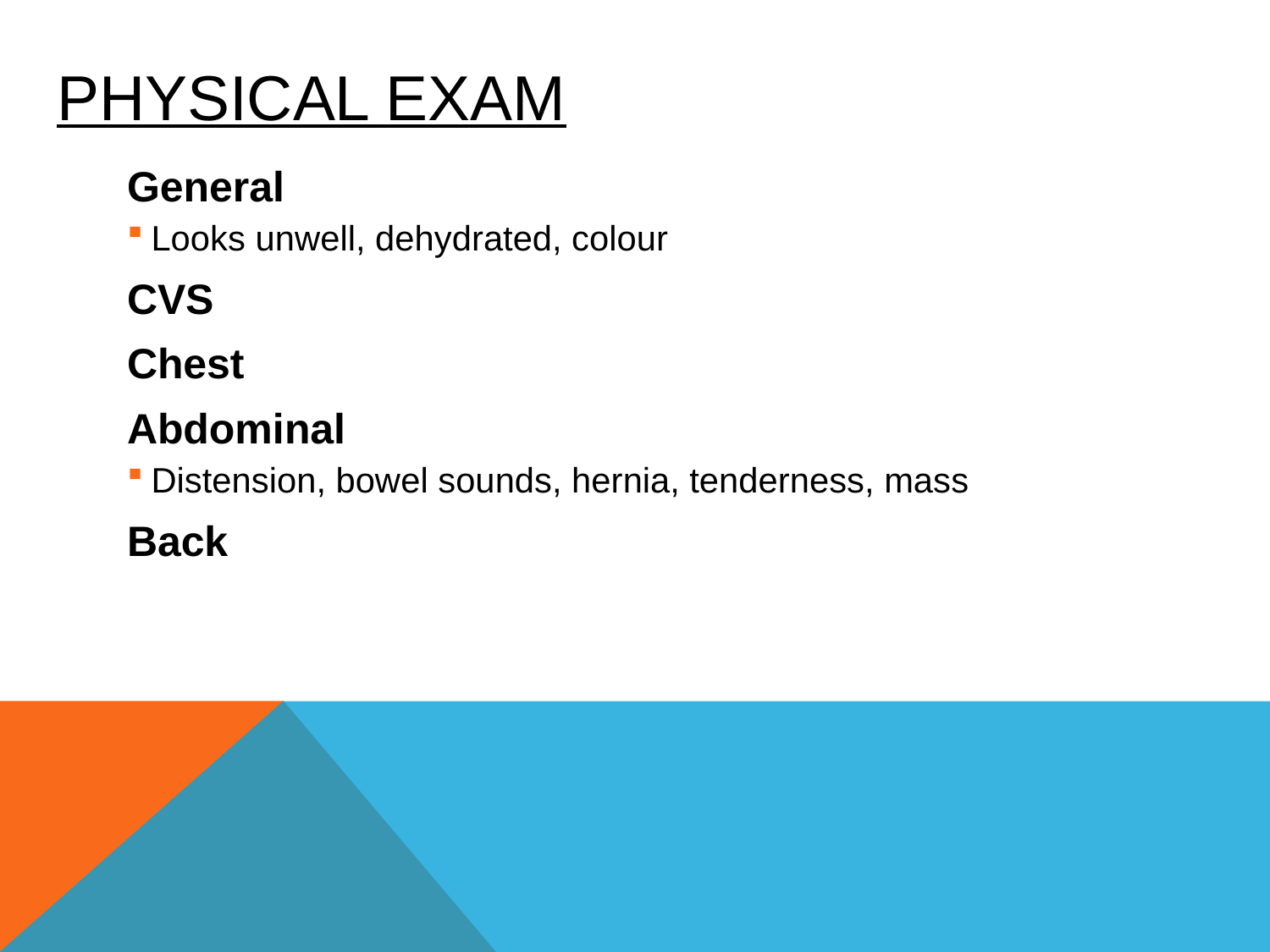

# Physical Exam
General
Looks unwell, dehydrated, colour
CVS
Chest
Abdominal
Distension, bowel sounds, hernia, tenderness, mass
Back